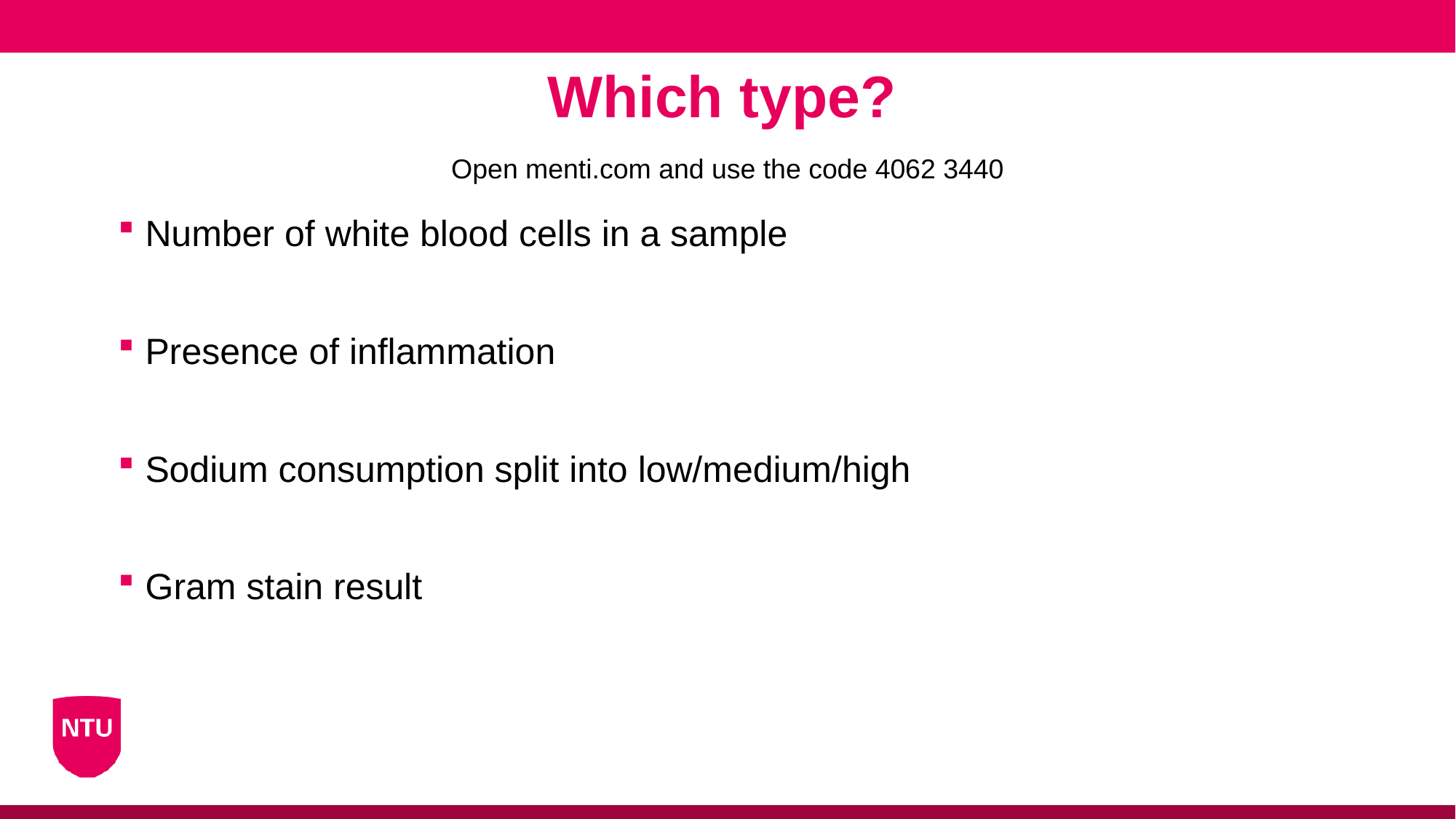

Which type?

Number of white blood cells in a sample

Presence of inflammation

Sodium consumption split into low/medium/high

Gram stain result

Open menti.com and use the code 4062 3440